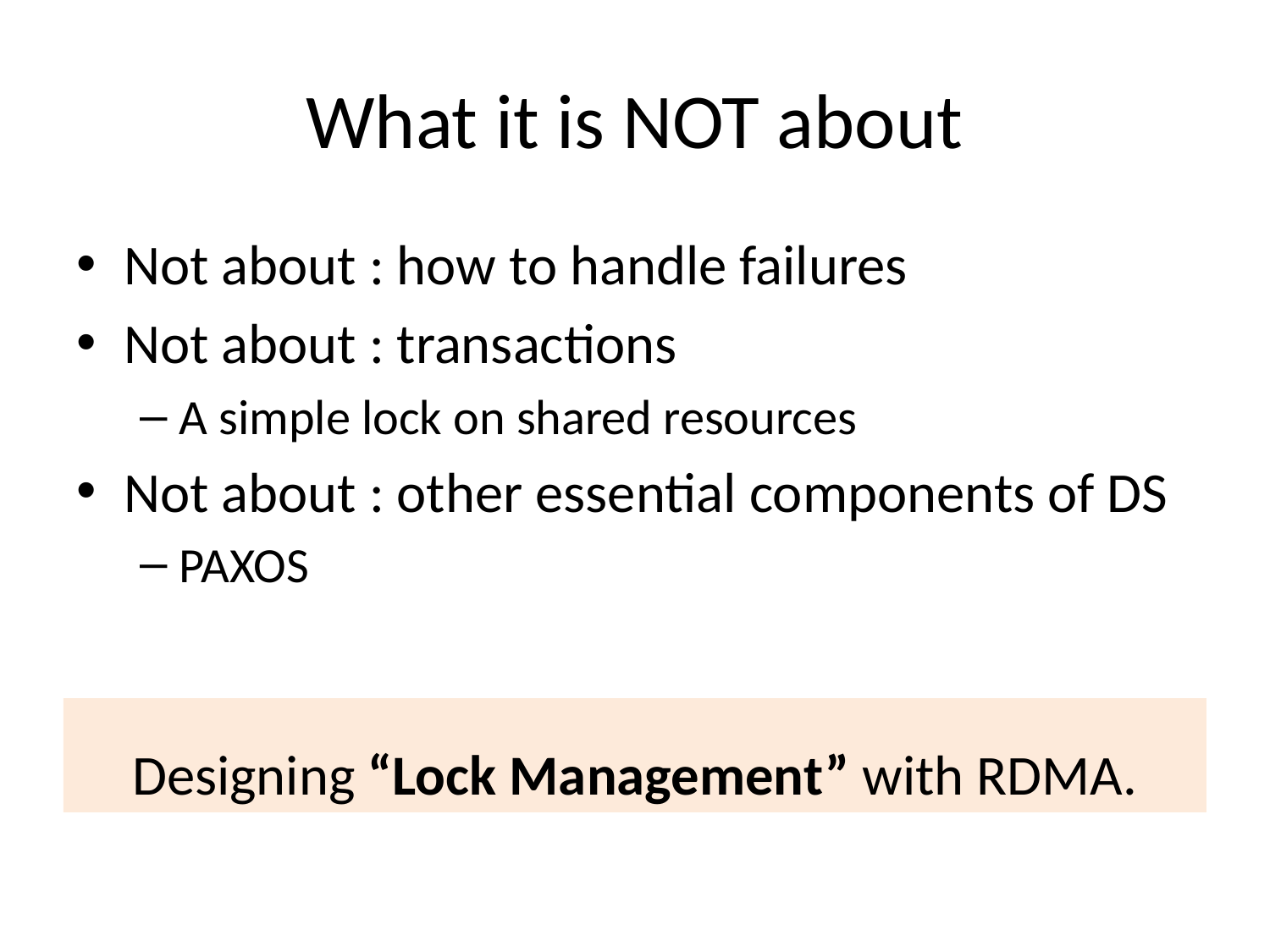

# What it is NOT about
Not about : how to handle failures
Not about : transactions
A simple lock on shared resources
Not about : other essential components of DS
PAXOS

Designing “Lock Management” with RDMA.